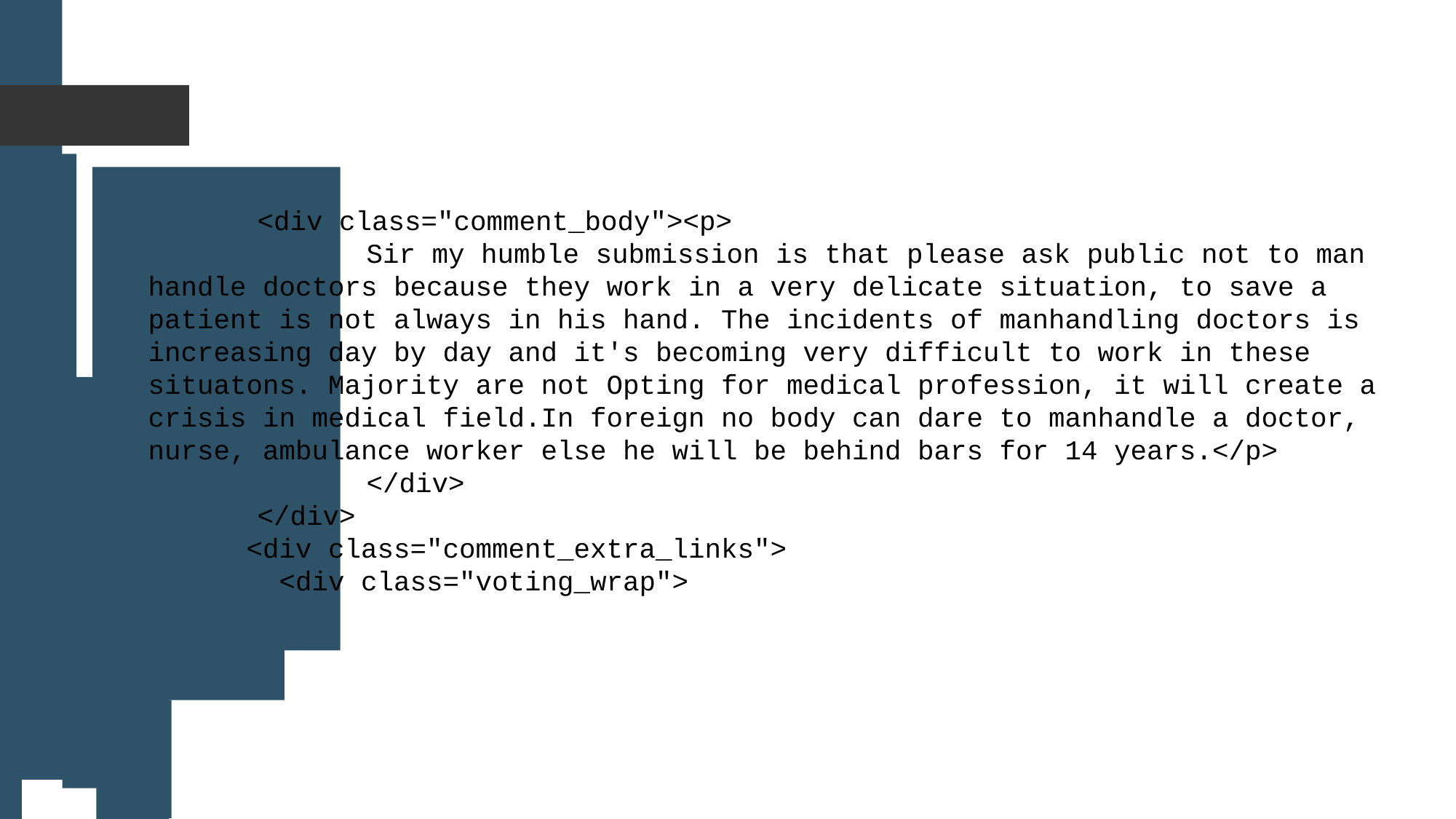

<div class="comment_body"><p>
		Sir my humble submission is that please ask public not to man handle doctors because they work in a very delicate situation, to save a patient is not always in his hand. The incidents of manhandling doctors is increasing day by day and it's becoming very difficult to work in these situatons. Majority are not Opting for medical profession, it will create a crisis in medical field.In foreign no body can dare to manhandle a doctor, nurse, ambulance worker else he will be behind bars for 14 years.</p>
		</div>
	</div>
      <div class="comment_extra_links">
        <div class="voting_wrap">